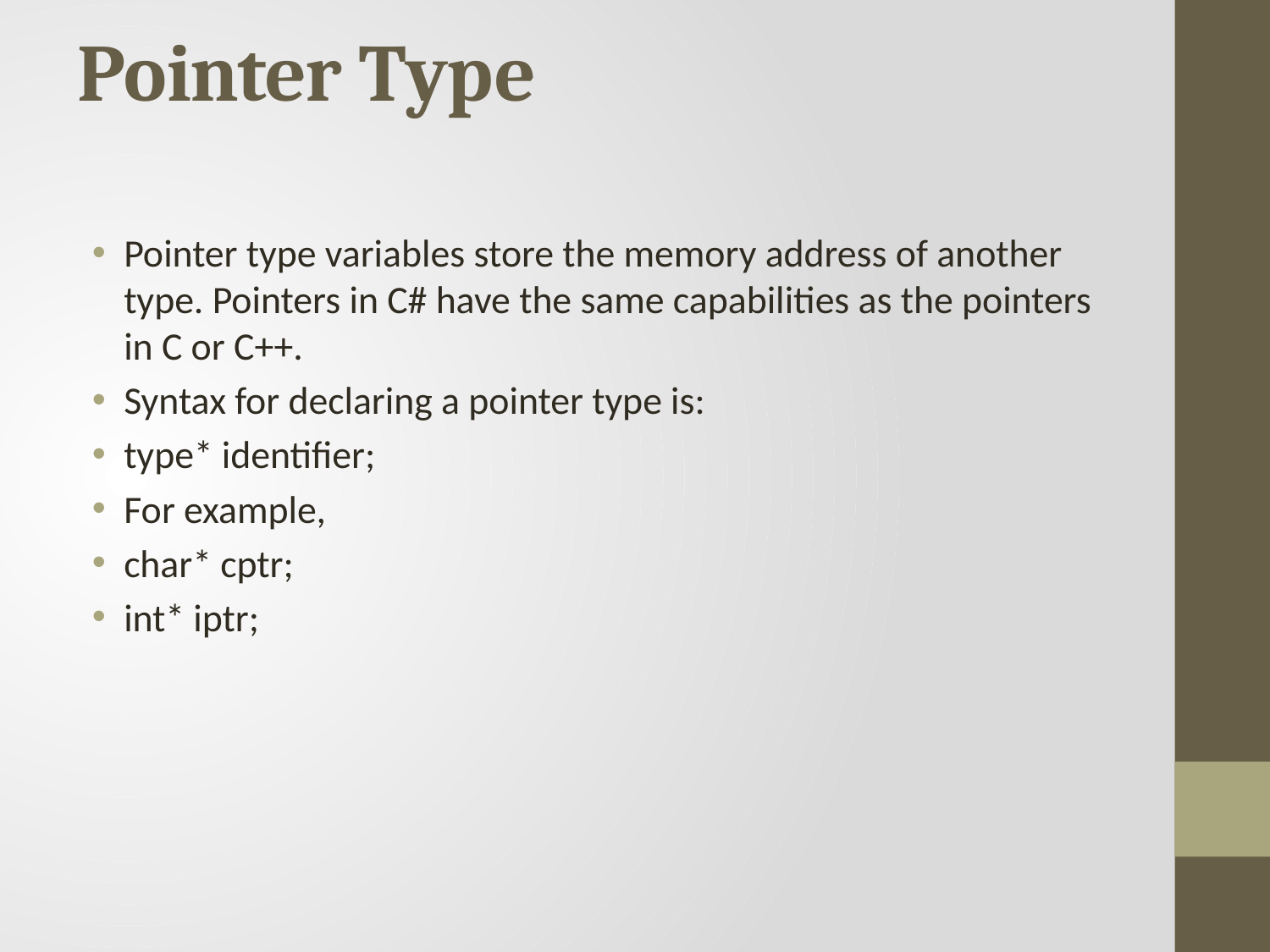

# Pointer Type
Pointer type variables store the memory address of another type. Pointers in C# have the same capabilities as the pointers in C or C++.
Syntax for declaring a pointer type is:
type* identifier;
For example,
char* cptr;
int* iptr;